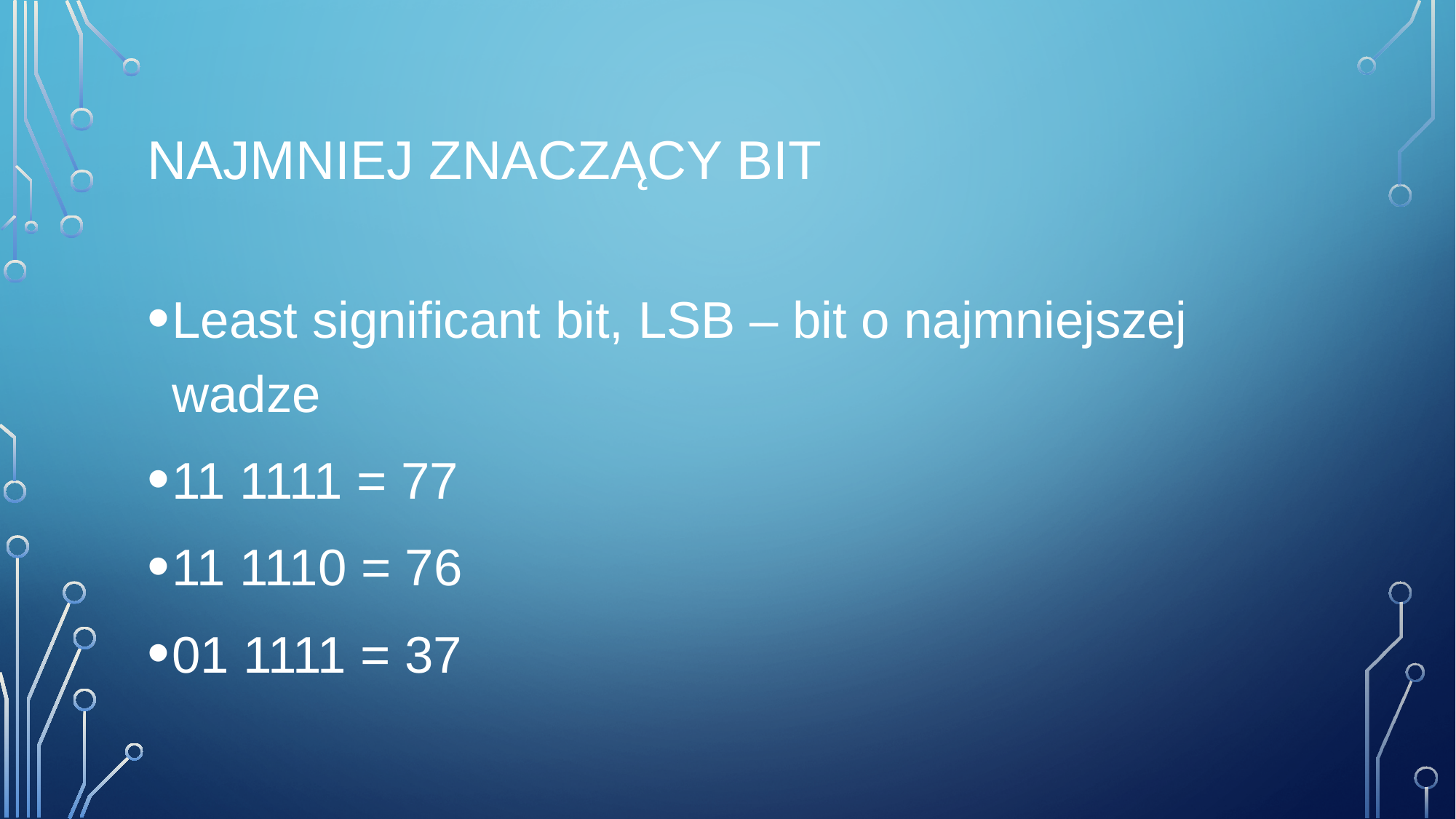

# Najmniej znaczący BIT
Least significant bit, LSB – bit o najmniejszej wadze
11 1111 = 77
11 1110 = 76
01 1111 = 37